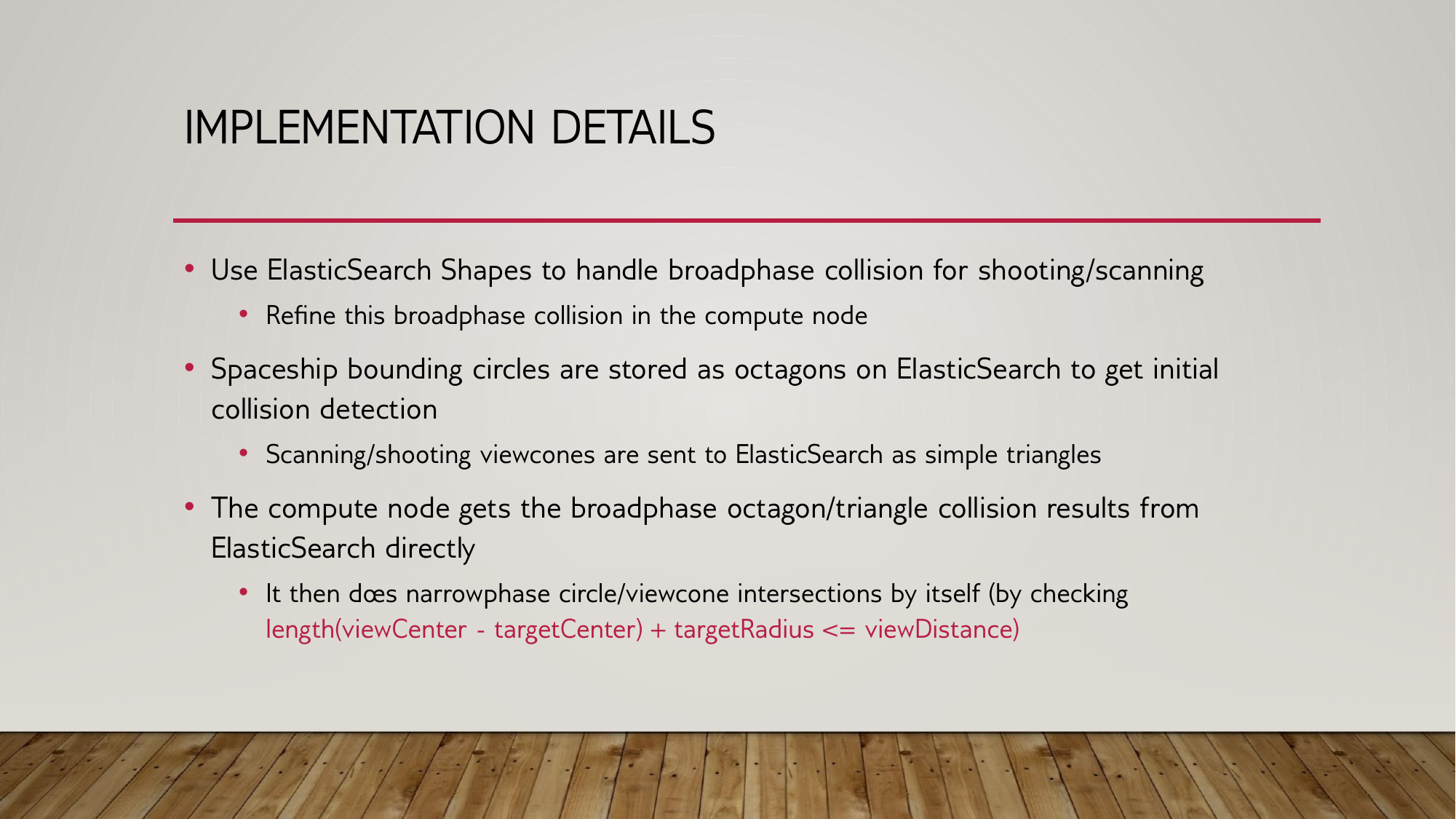

# IMPLEMENTATION DETAILS
Use ElasticSearch Shapes to handle broadphase collision for shooting/scanning
Refine this broadphase collision in the compute node
Spaceship bounding circles are stored as octagons on ElasticSearch to get initial collision detection
Scanning/shooting viewcones are sent to ElasticSearch as simple triangles
The compute node gets the broadphase octagon/triangle collision results from ElasticSearch directly
It then does narrowphase circle/viewcone intersections by itself (by checking length(viewCenter - targetCenter) + targetRadius <= viewDistance)